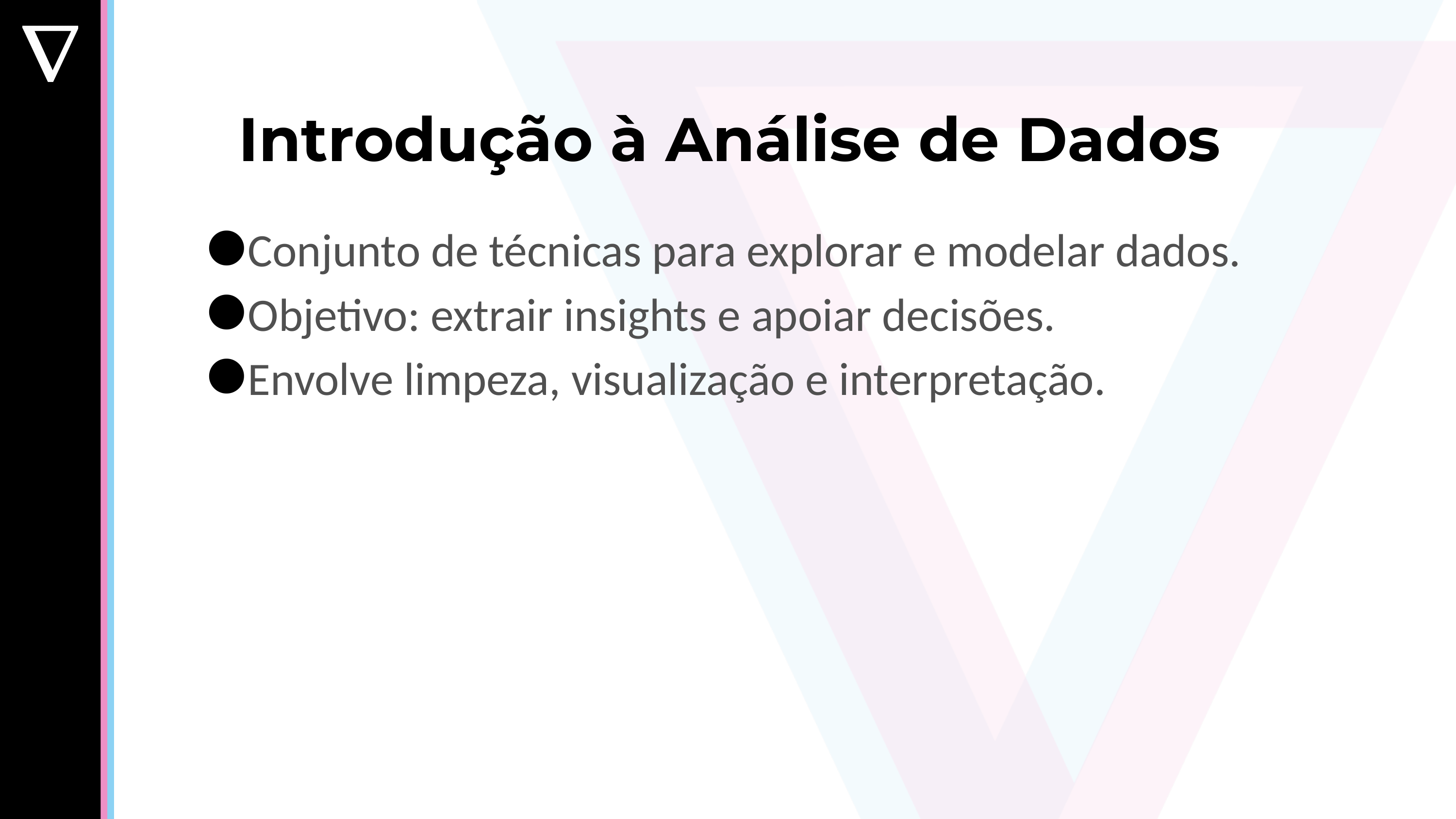

Introdução à Análise de Dados
Conjunto de técnicas para explorar e modelar dados.
Objetivo: extrair insights e apoiar decisões.
Envolve limpeza, visualização e interpretação.